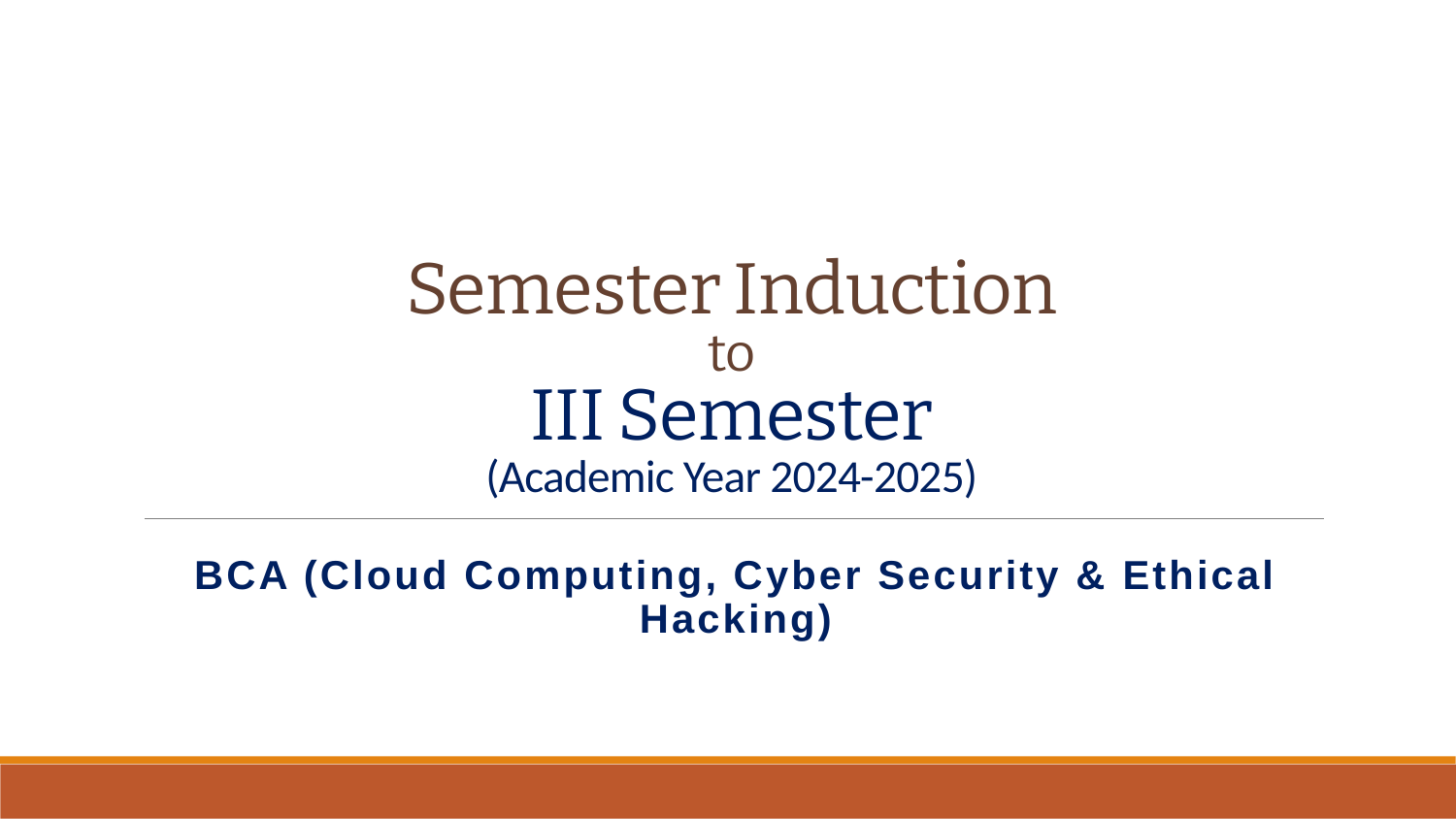

# Semester Induction to III Semester (Academic Year 2024-2025)
BCA (Cloud Computing, Cyber Security & Ethical Hacking)